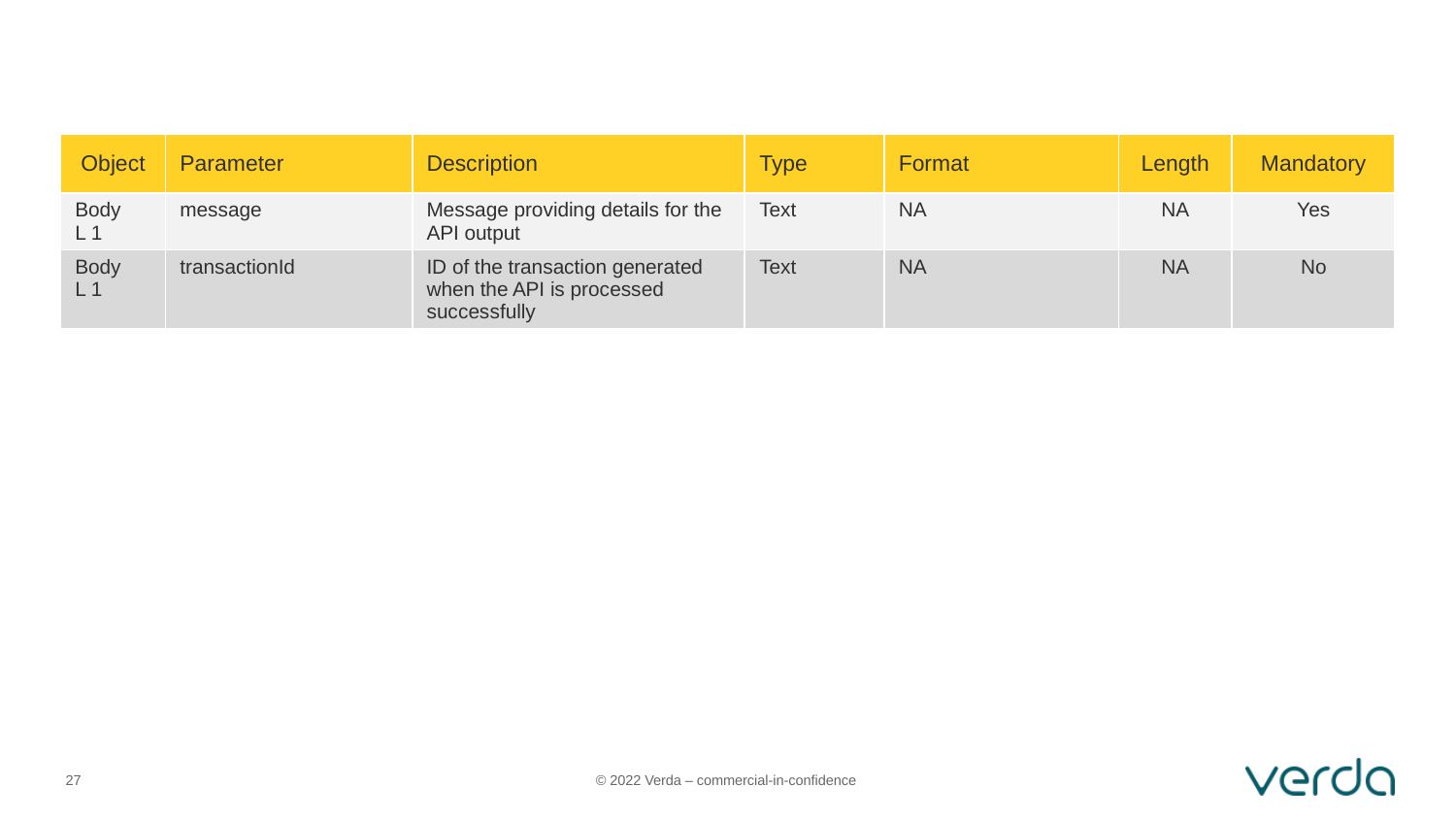

| Object | Parameter | Description | Type | Format | Length | Mandatory |
| --- | --- | --- | --- | --- | --- | --- |
| Body L 1 | message | Message providing details for the API output | Text | NA | NA | Yes |
| Body L 1 | transactionId | ID of the transaction generated when the API is processed successfully | Text | NA | NA | No |